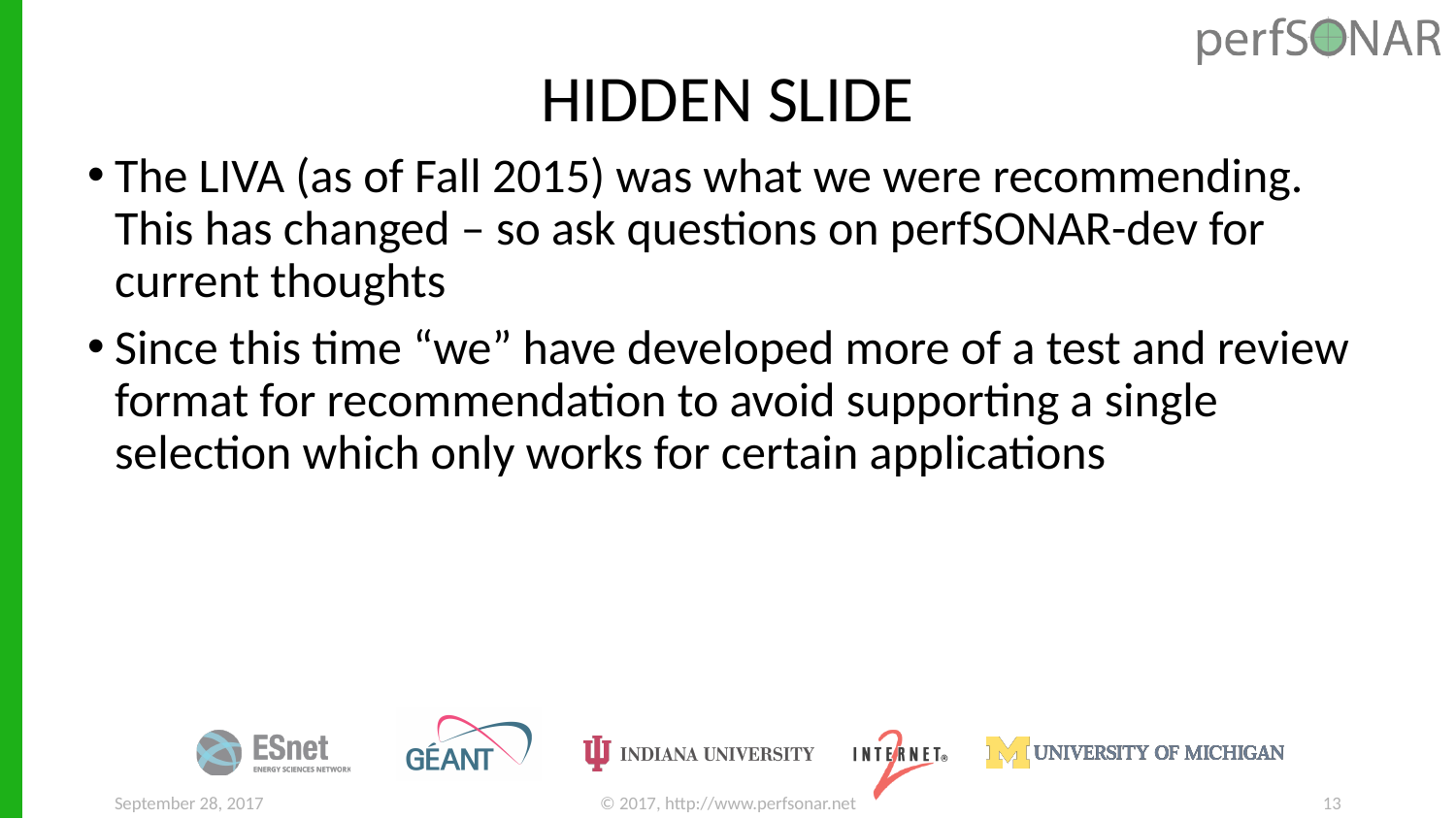

# HIDDEN SLIDE
The LIVA (as of Fall 2015) was what we were recommending.  This has changed – so ask questions on perfSONAR-dev for current thoughts
Since this time “we” have developed more of a test and review format for recommendation to avoid supporting a single selection which only works for certain applications
September 28, 2017
© 2017, http://www.perfsonar.net
13